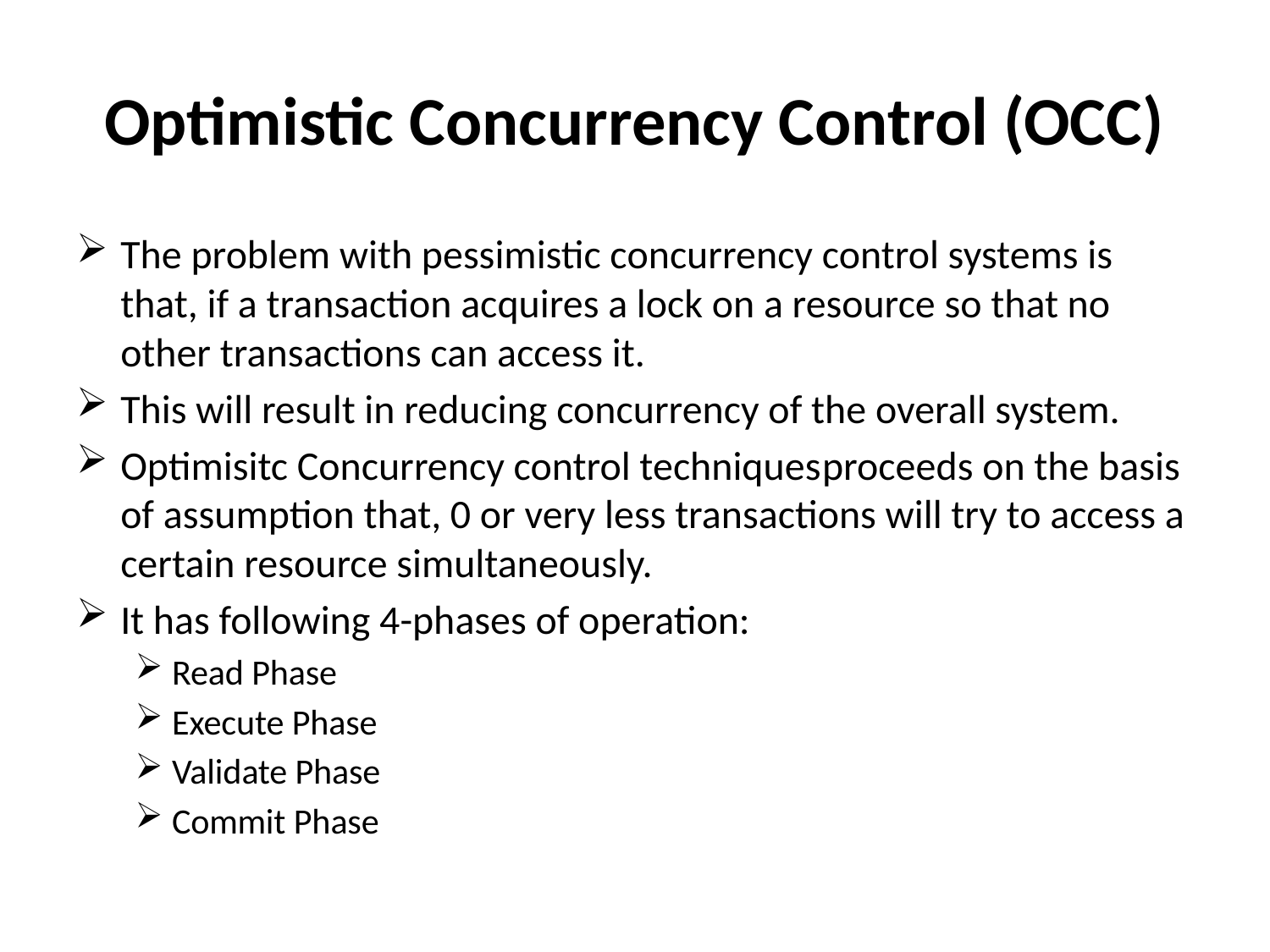

# Optimistic Concurrency Control (OCC)
The problem with pessimistic concurrency control systems is that, if a transaction acquires a lock on a resource so that no other transactions can access it.
This will result in reducing concurrency of the overall system.
Optimisitc Concurrency control techniquesproceeds on the basis of assumption that, 0 or very less transactions will try to access a certain resource simultaneously.
It has following 4-phases of operation:
Read Phase
Execute Phase
Validate Phase
Commit Phase